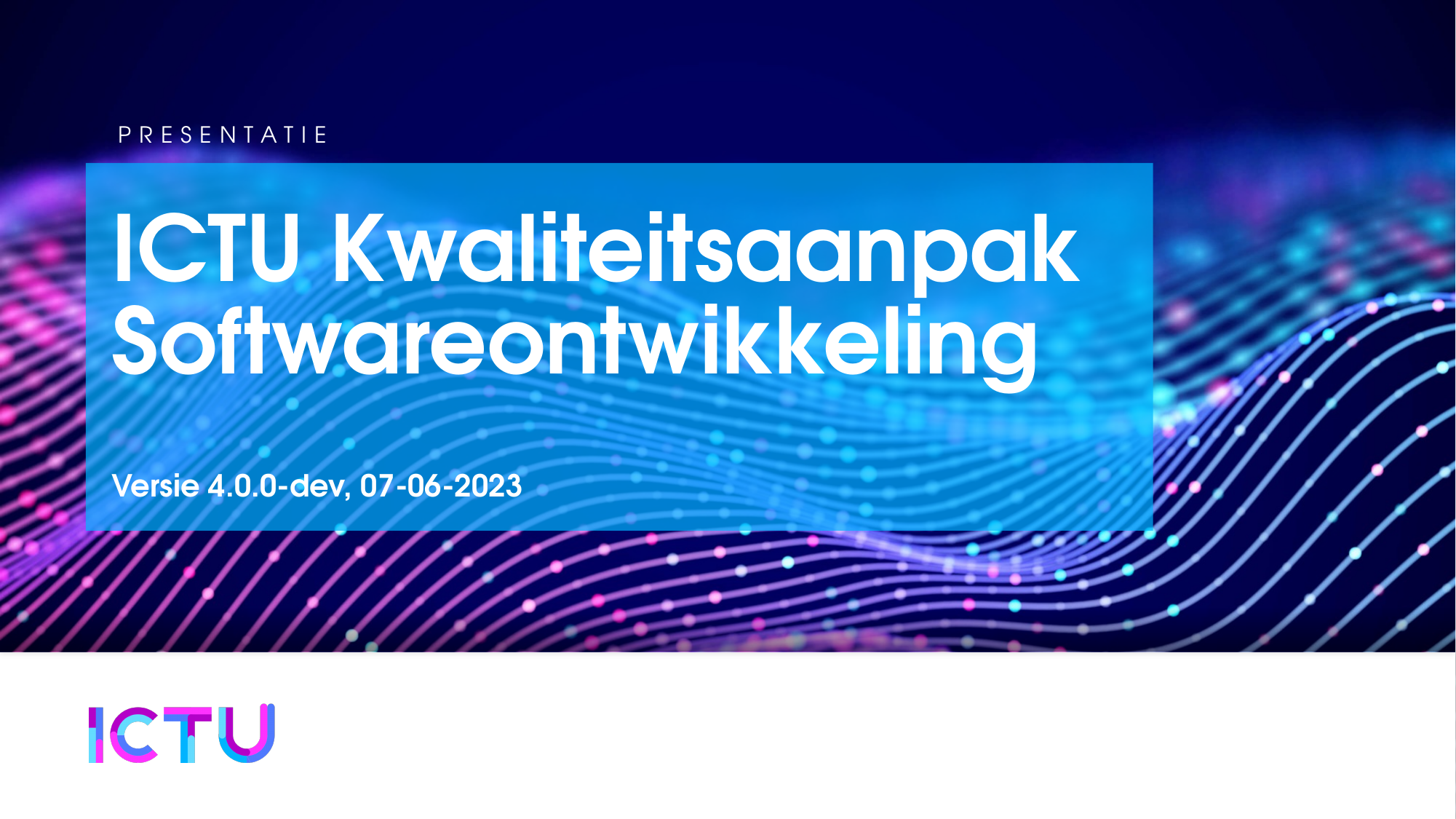

# ICTU Kwaliteitsaanpak Softwareontwikkeling
Versie 4.0.0-dev, 07-06-2023